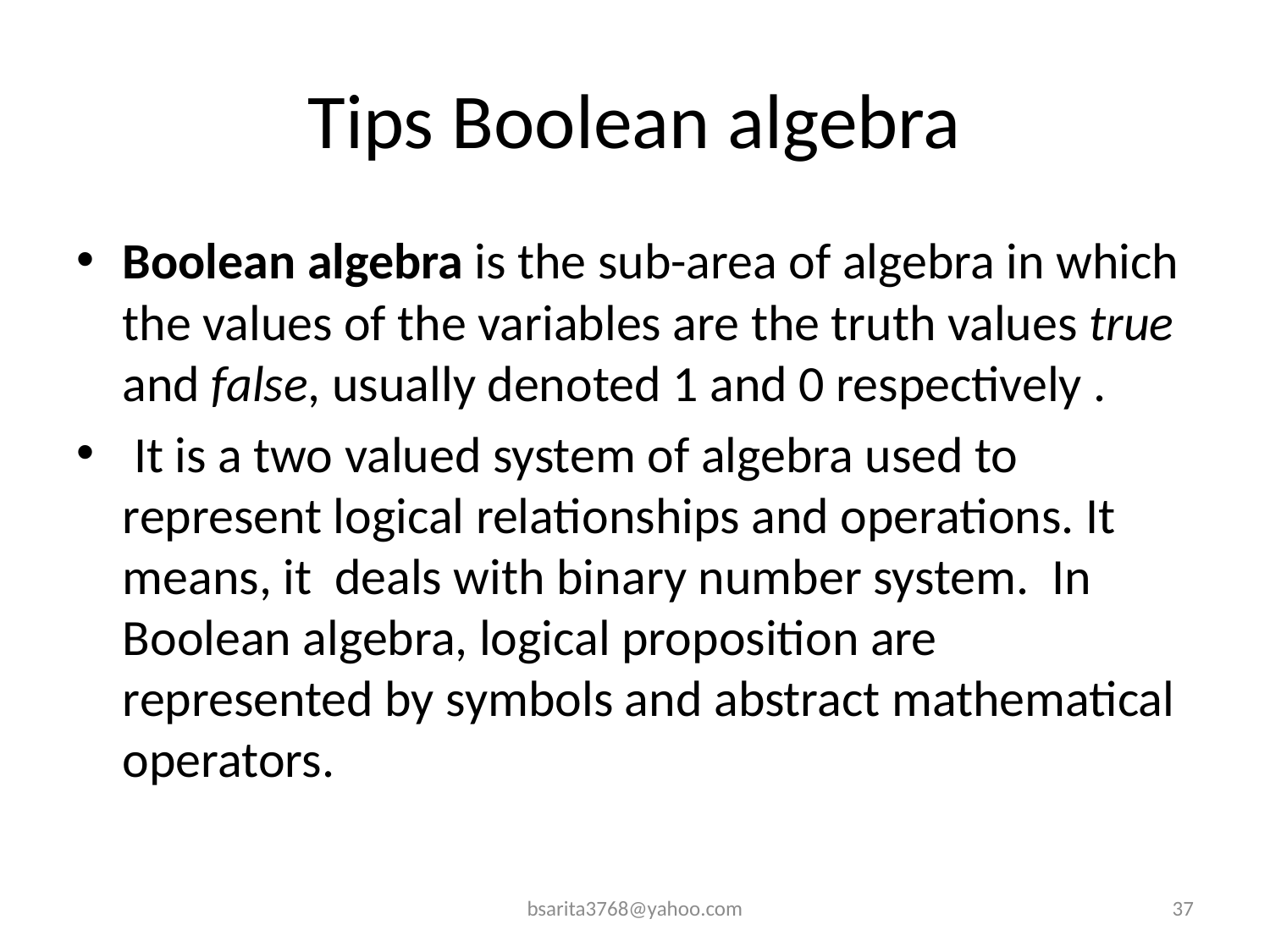

# Tips Boolean algebra
Boolean algebra is the sub-area of algebra in which the values of the variables are the truth values true and false, usually denoted 1 and 0 respectively .
 It is a two valued system of algebra used to represent logical relationships and operations. It means, it  deals with binary number system.  In Boolean algebra, logical proposition are represented by symbols and abstract mathematical operators.

bsarita3768@yahoo.com
37